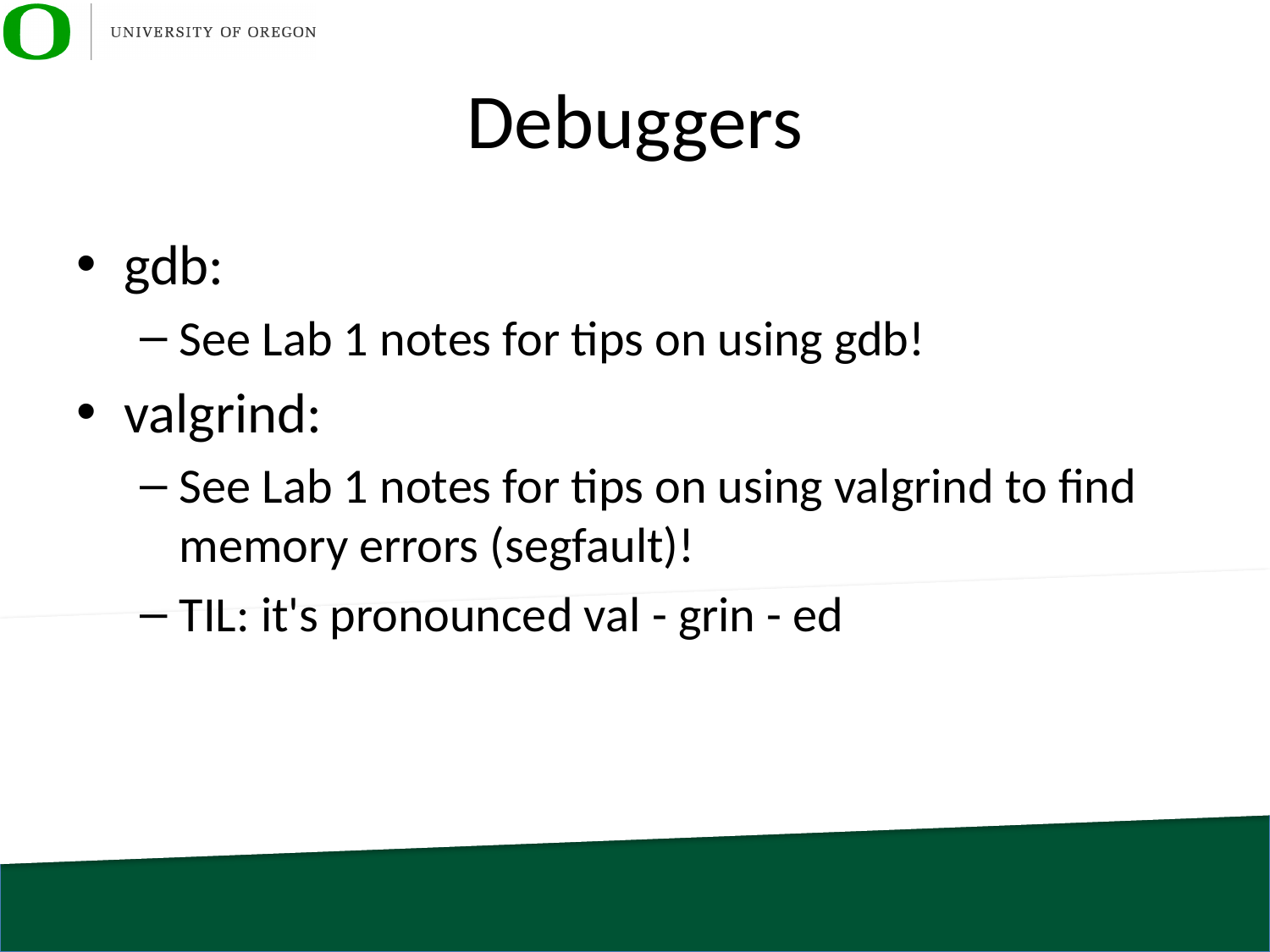

# Debuggers
gdb:
See Lab 1 notes for tips on using gdb!
valgrind:
See Lab 1 notes for tips on using valgrind to find memory errors (segfault)!
TIL: it's pronounced val - grin - ed